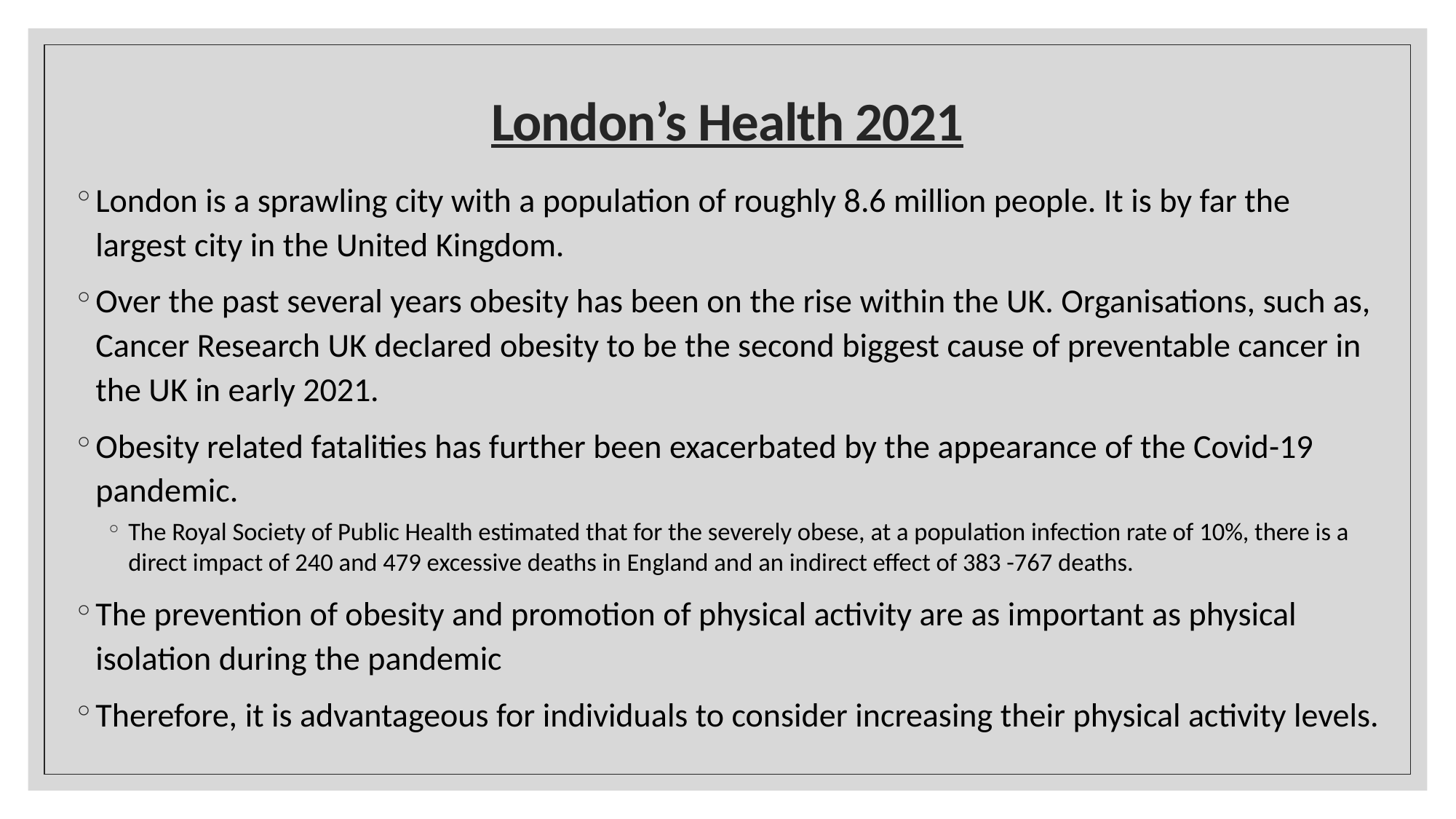

# London’s Health 2021
London is a sprawling city with a population of roughly 8.6 million people. It is by far the largest city in the United Kingdom.
Over the past several years obesity has been on the rise within the UK. Organisations, such as, Cancer Research UK declared obesity to be the second biggest cause of preventable cancer in the UK in early 2021.
Obesity related fatalities has further been exacerbated by the appearance of the Covid-19 pandemic.
The Royal Society of Public Health estimated that for the severely obese, at a population infection rate of 10%, there is a direct impact of 240 and 479 excessive deaths in England and an indirect effect of 383 -767 deaths.
The prevention of obesity and promotion of physical activity are as important as physical isolation during the pandemic
Therefore, it is advantageous for individuals to consider increasing their physical activity levels.